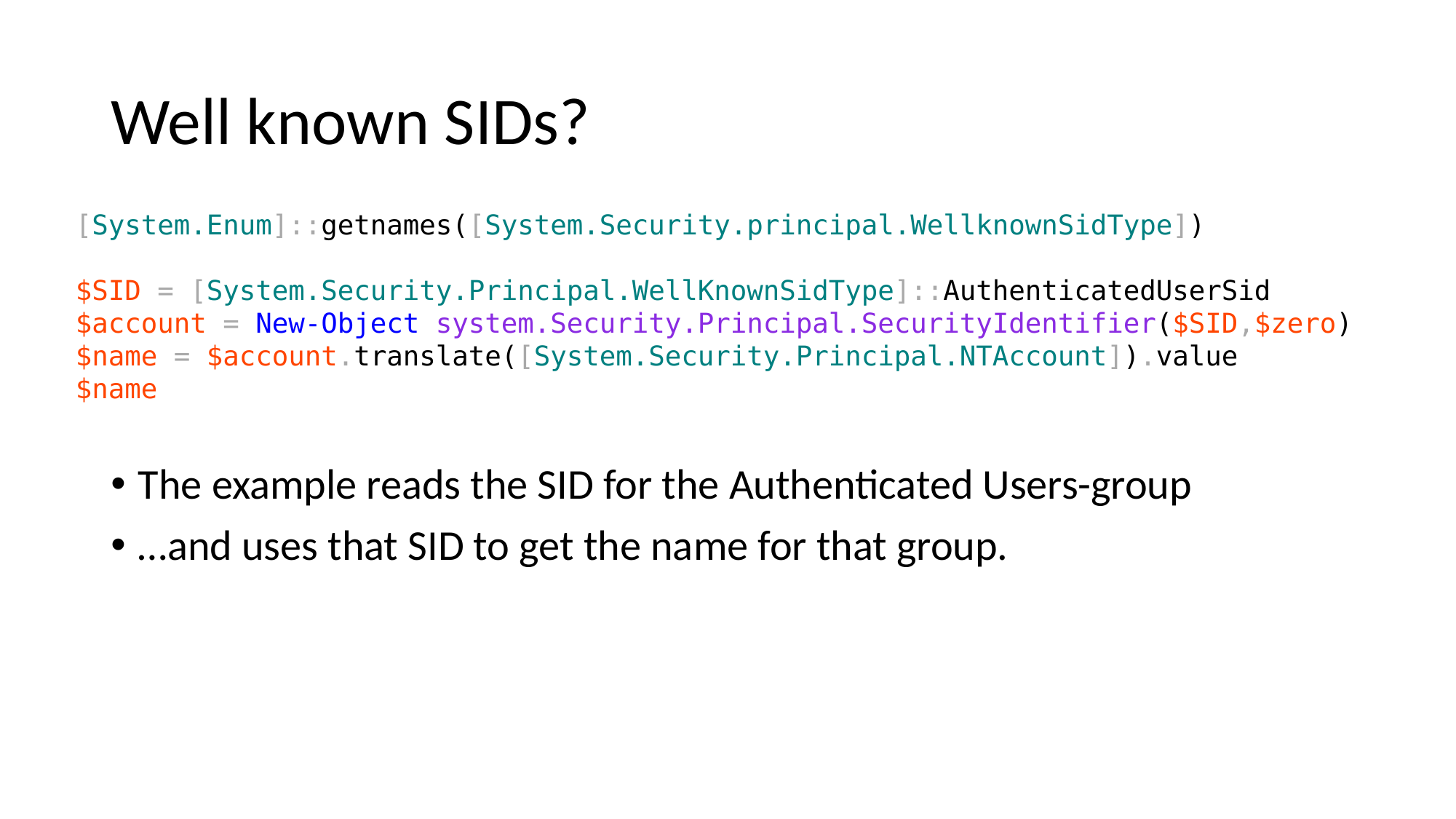

# Well known SIDs?
[System.Enum]::getnames([System.Security.principal.WellknownSidType])

$SID = [System.Security.Principal.WellKnownSidType]::AuthenticatedUserSid
$account = New-Object system.Security.Principal.SecurityIdentifier($SID,$zero)
$name = $account.translate([System.Security.Principal.NTAccount]).value
$name
The example reads the SID for the Authenticated Users-group
…and uses that SID to get the name for that group.